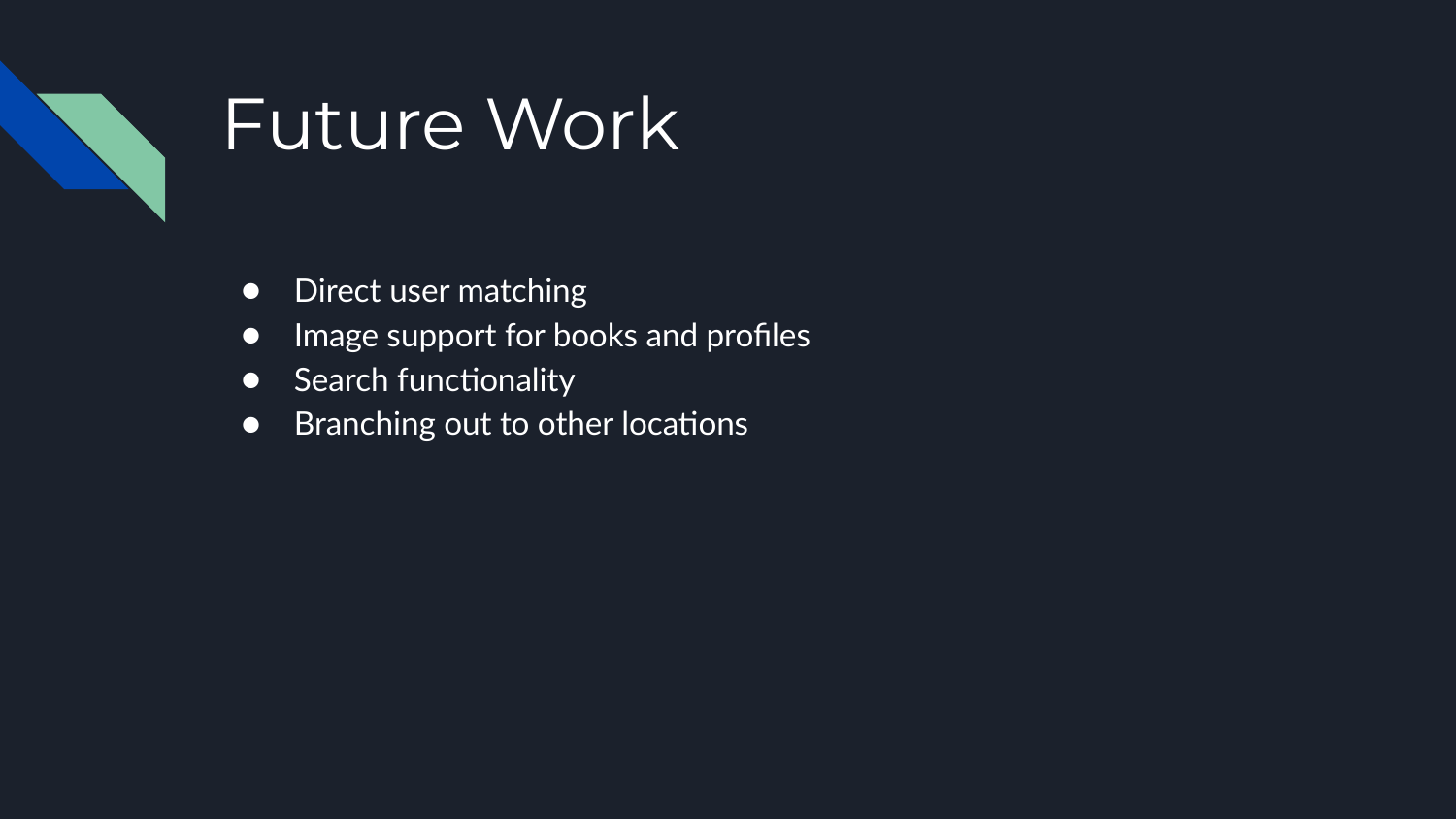

# Future Work
Direct user matching
Image support for books and profiles
Search functionality
Branching out to other locations